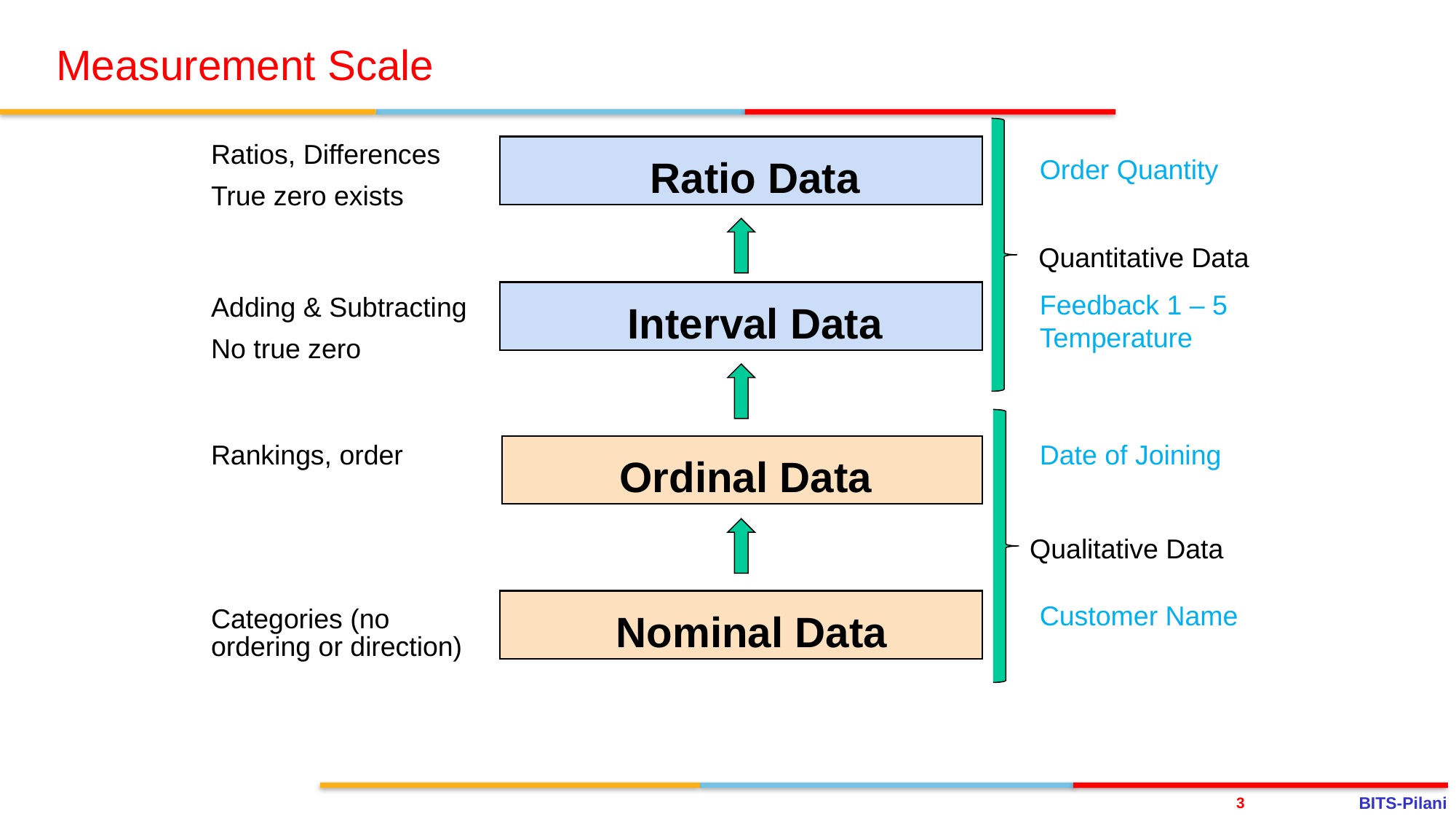

# Measurement Scale

Ratios, Differences
True zero exists

Ratio Data
Order Quantity

Quantitative Data

Feedback 1 – 5
Temperature
Adding & Subtracting
No true zero
Interval Data

Date of Joining

Rankings, order
Ordinal Data

Qualitative Data

Customer Name
 Nominal Data
Categories (no  ordering or direction)